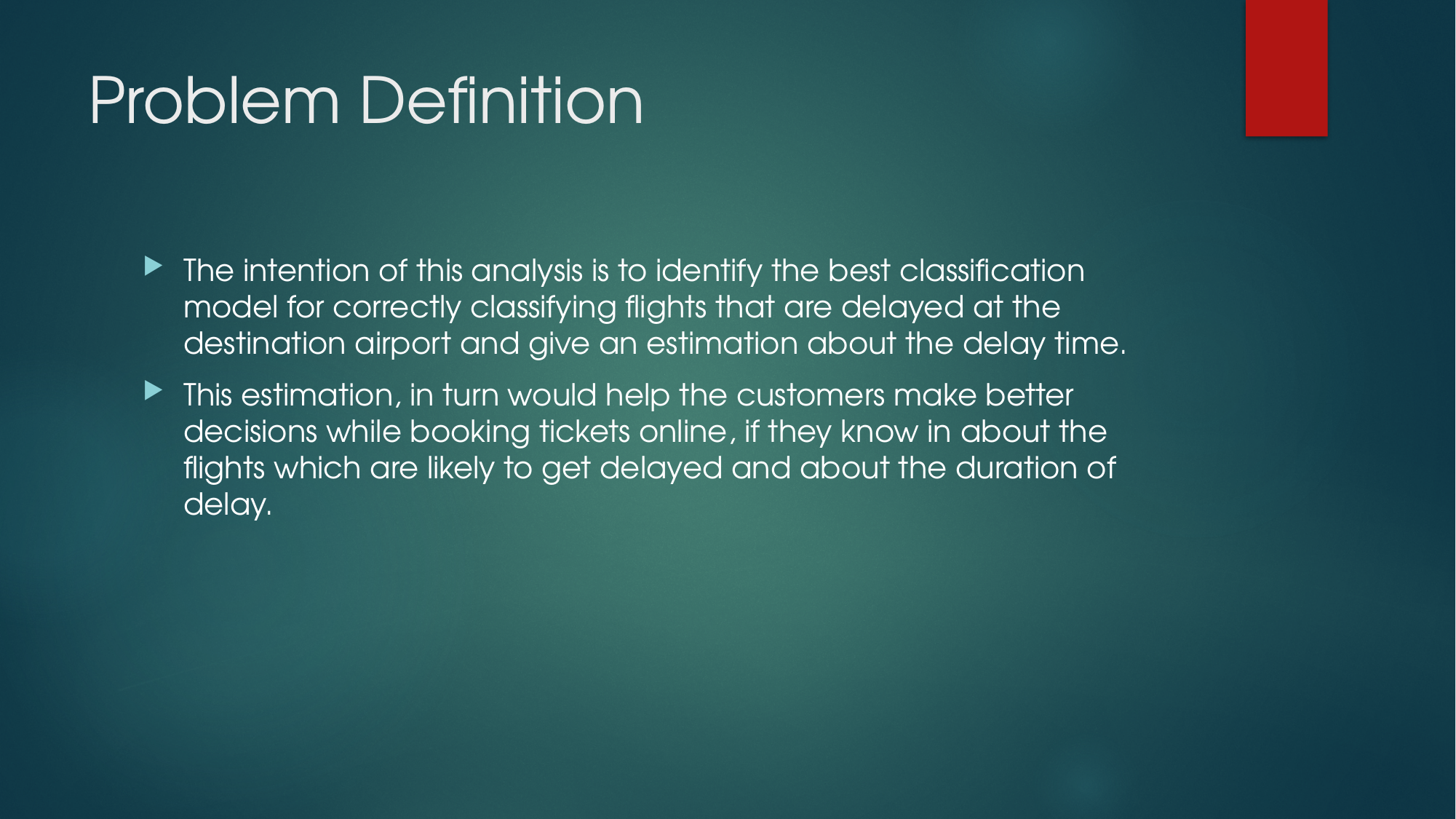

# Problem Definition
The intention of this analysis is to identify the best classification model for correctly classifying flights that are delayed at the destination airport and give an estimation about the delay time.
This estimation, in turn would help the customers make better decisions while booking tickets online, if they know in about the flights which are likely to get delayed and about the duration of delay.